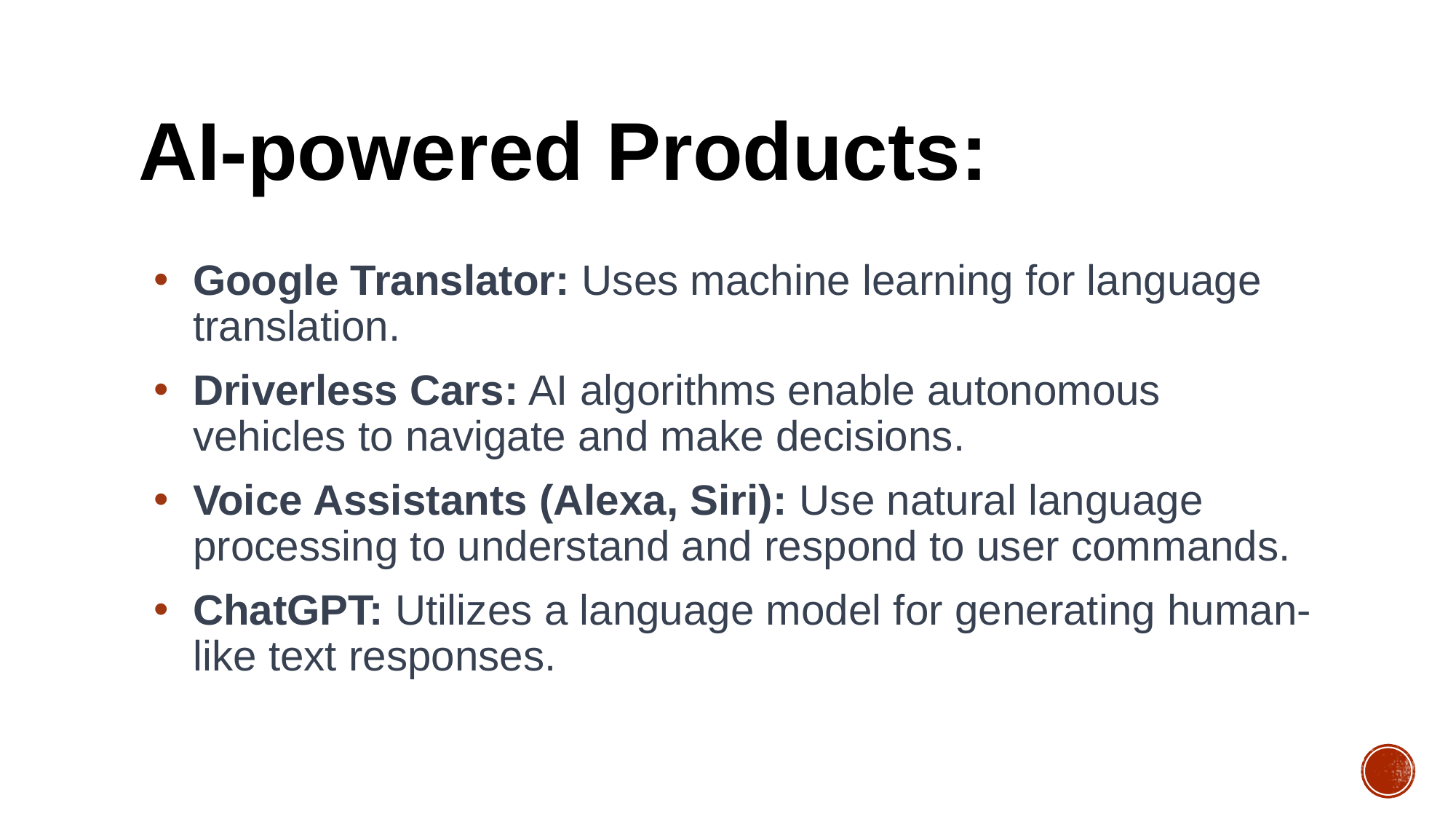

# AI-powered Products:
Google Translator: Uses machine learning for language translation.
Driverless Cars: AI algorithms enable autonomous vehicles to navigate and make decisions.
Voice Assistants (Alexa, Siri): Use natural language processing to understand and respond to user commands.
ChatGPT: Utilizes a language model for generating human-like text responses.